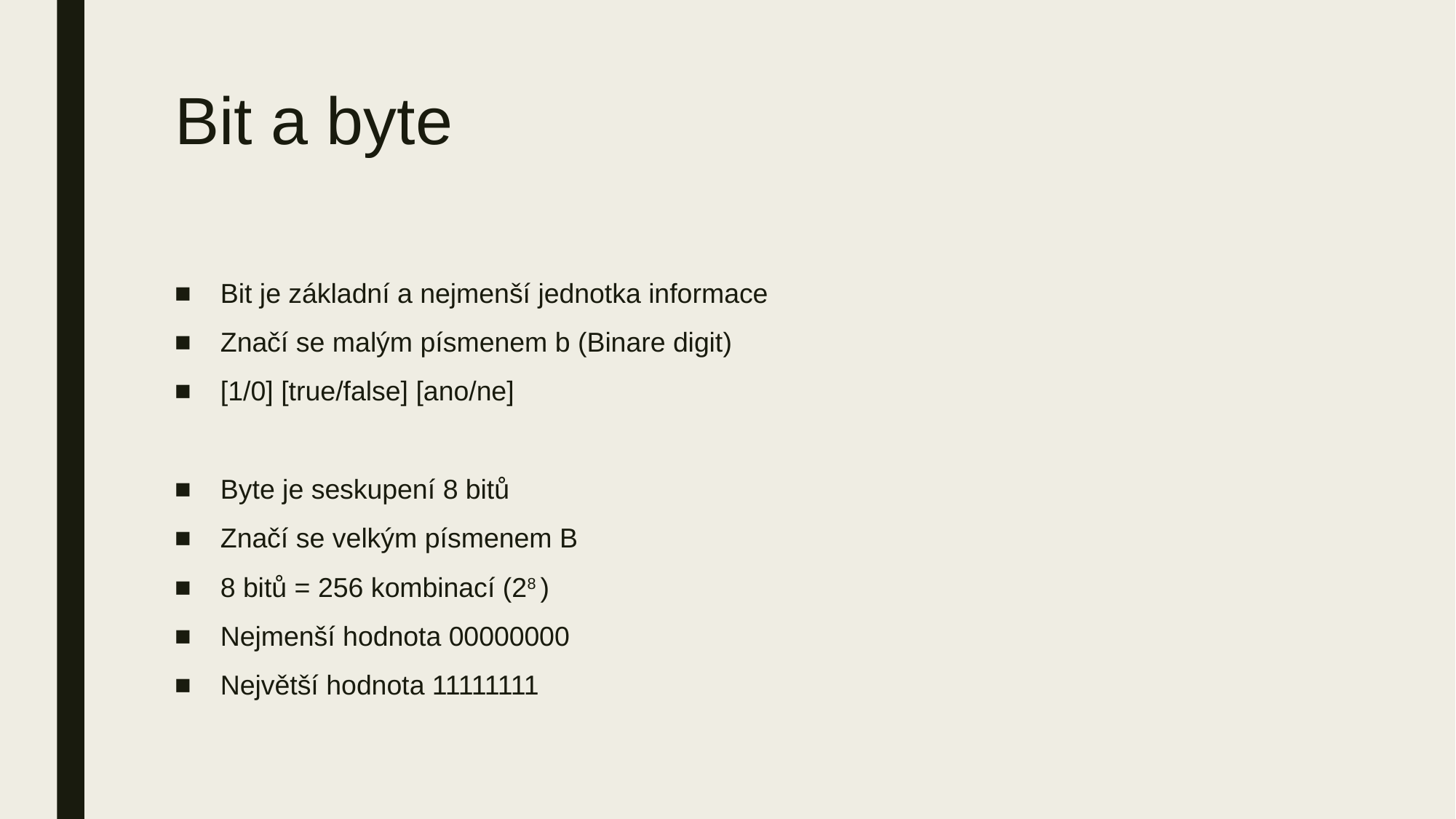

# Bit a byte
Bit je základní a nejmenší jednotka informace
Značí se malým písmenem b (Binare digit)
[1/0] [true/false] [ano/ne]

Byte je seskupení 8 bitů
Značí se velkým písmenem B
8 bitů = 256 kombinací (28 )
Nejmenší hodnota 00000000
Největší hodnota 11111111